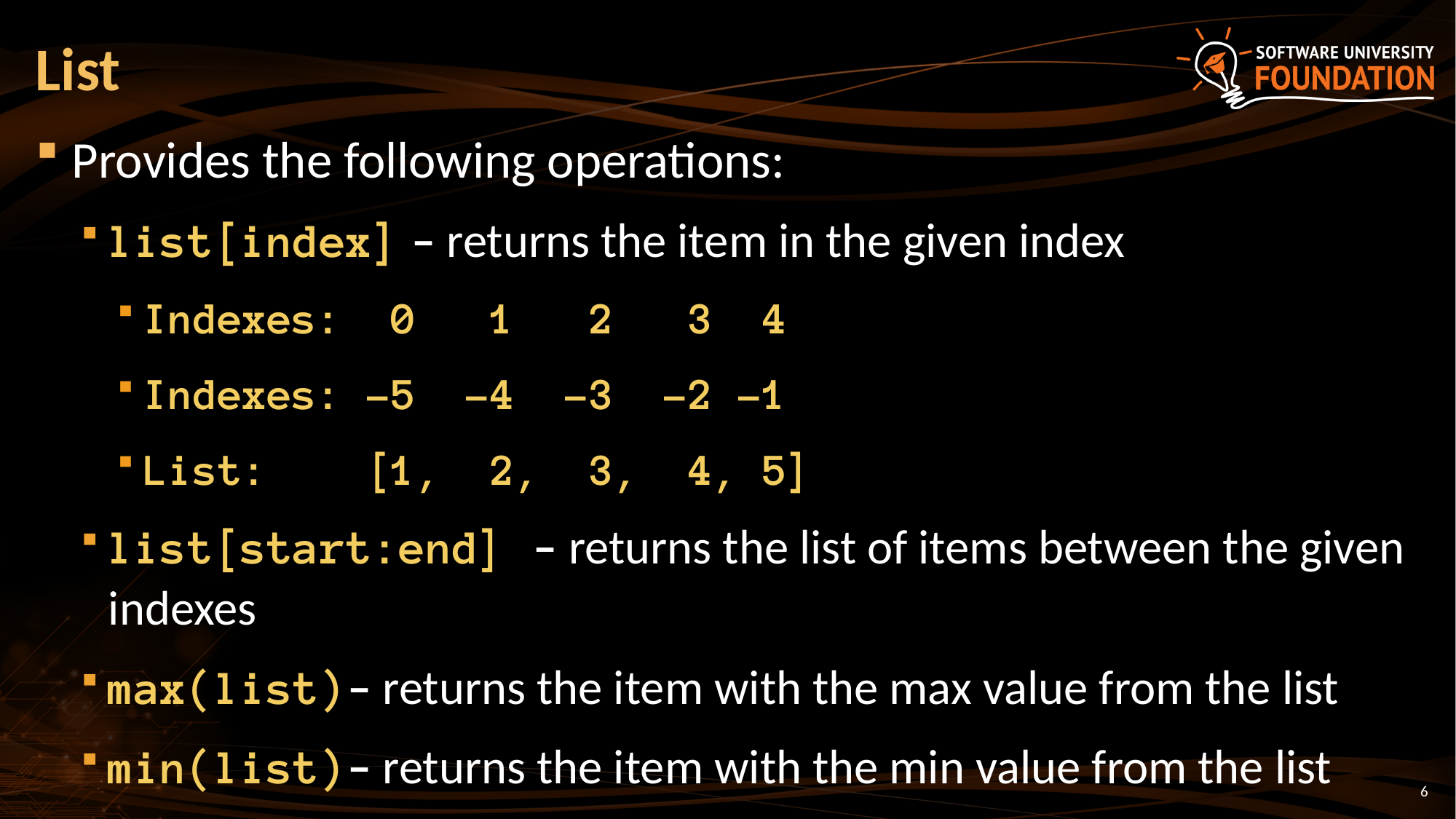

# List
Provides the following operations:
list[index] – returns the item in the given index
Indexes:  0   1   2   3  4
Indexes: -5  -4  -3  -2 -1
List:    [1,  2,  3,  4, 5]
list[start:end] – returns the list of items between the given indexes
max(list)– returns the item with the max value from the list
min(list)– returns the item with the min value from the list
6